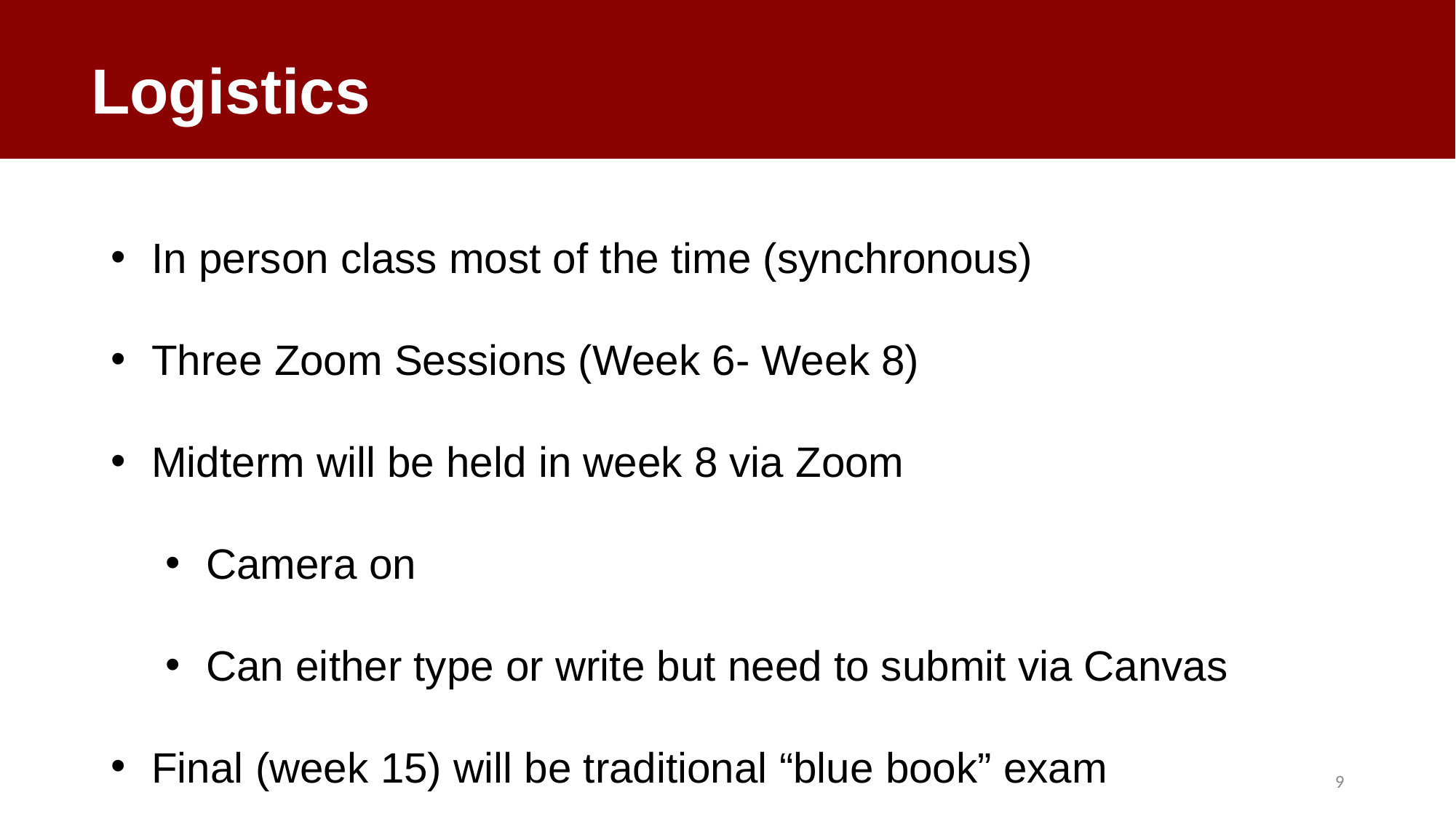

# Logistics
In person class most of the time (synchronous)
Three Zoom Sessions (Week 6- Week 8)
Midterm will be held in week 8 via Zoom
Camera on
Can either type or write but need to submit via Canvas
Final (week 15) will be traditional “blue book” exam
Camera on
Can either type or write but need to submit via Canvas
9